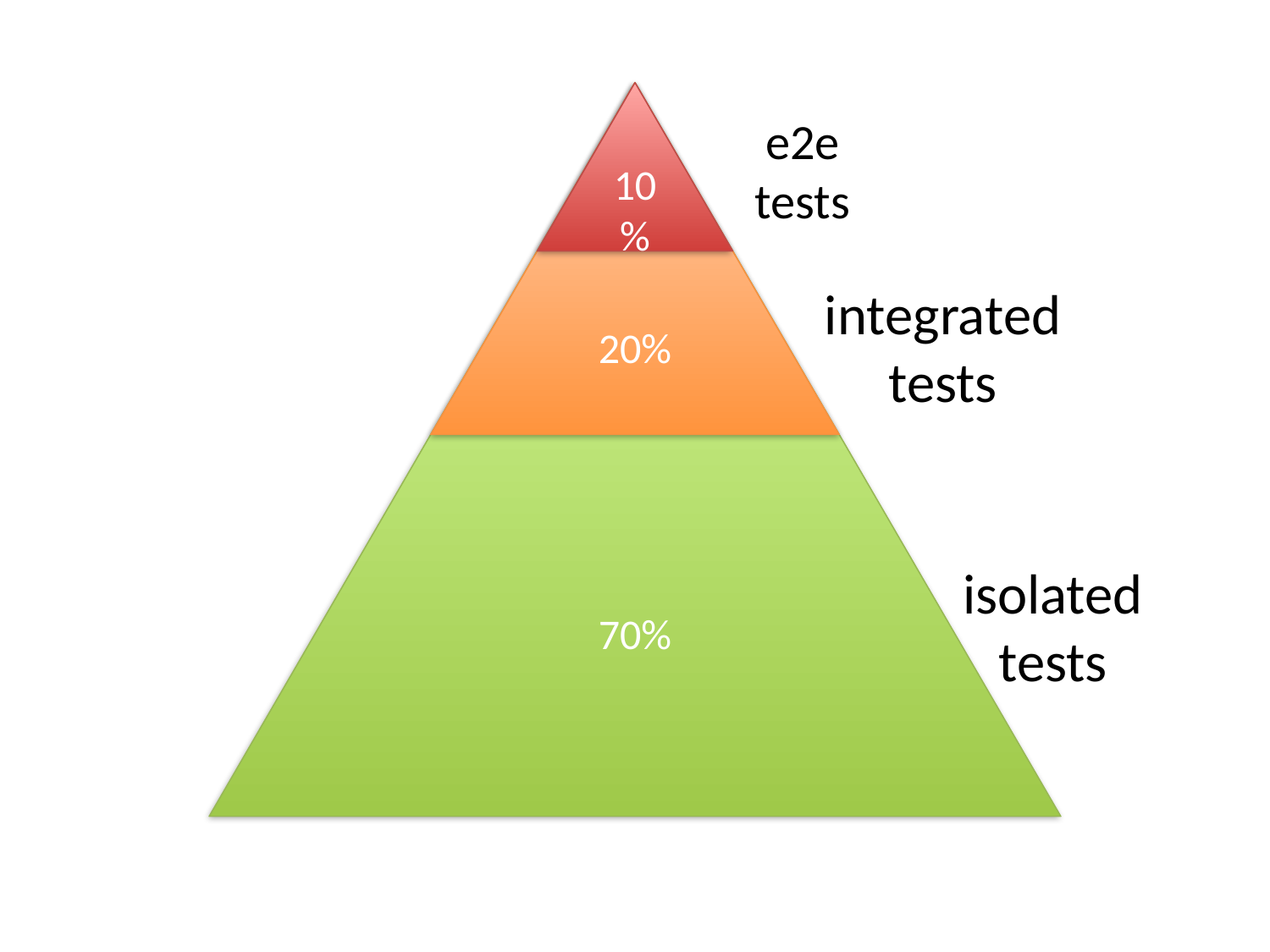

70%
20%
10%
e2e
tests
integratedtests
isolated tests